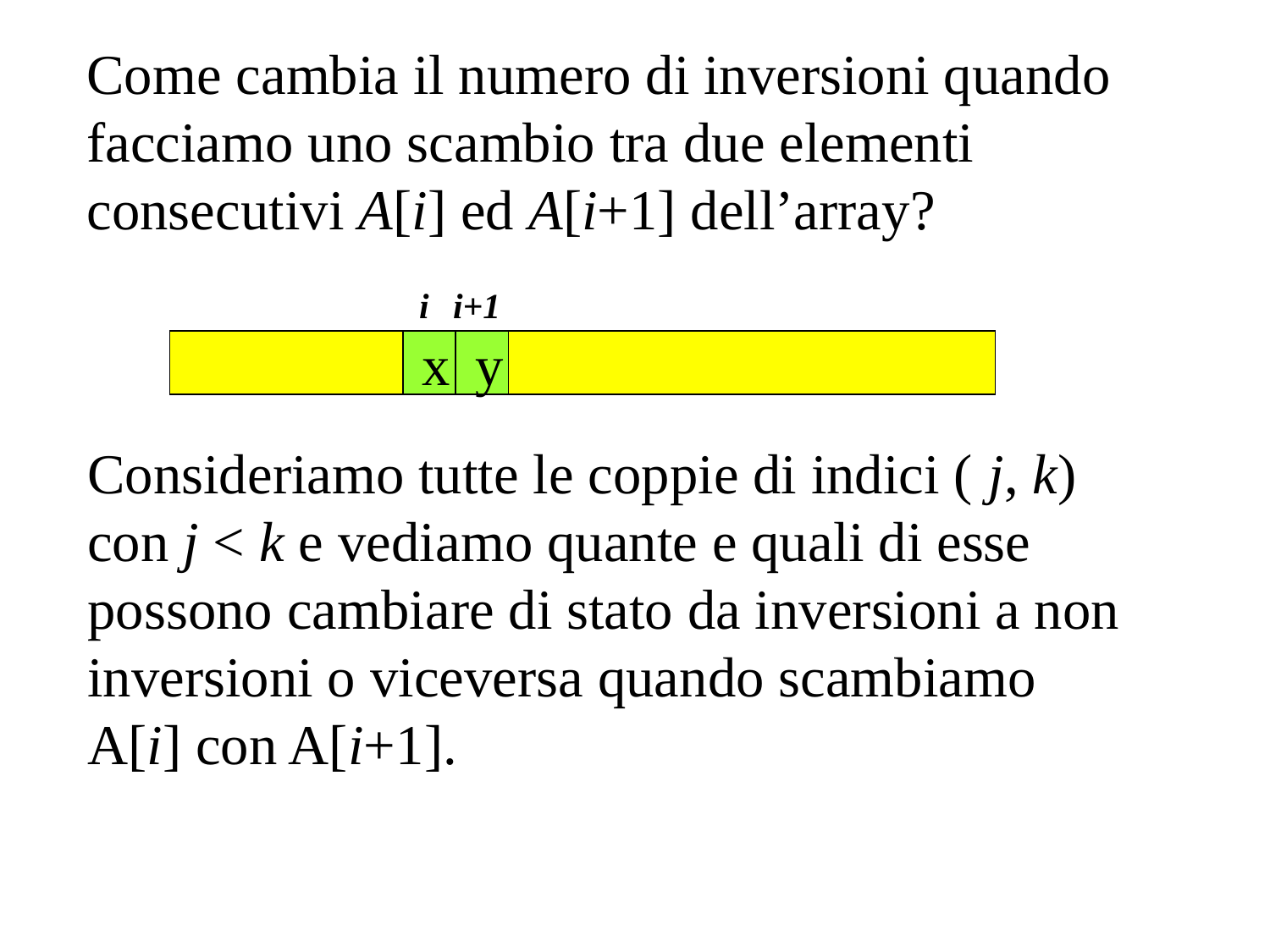

Come cambia il numero di inversioni quando facciamo uno scambio tra due elementi consecutivi A[i] ed A[i+1] dell’array?
i
i+1

 x
 y
Consideriamo tutte le coppie di indici ( j, k) con j < k e vediamo quante e quali di esse possono cambiare di stato da inversioni a non inversioni o viceversa quando scambiamo A[i] con A[i+1].